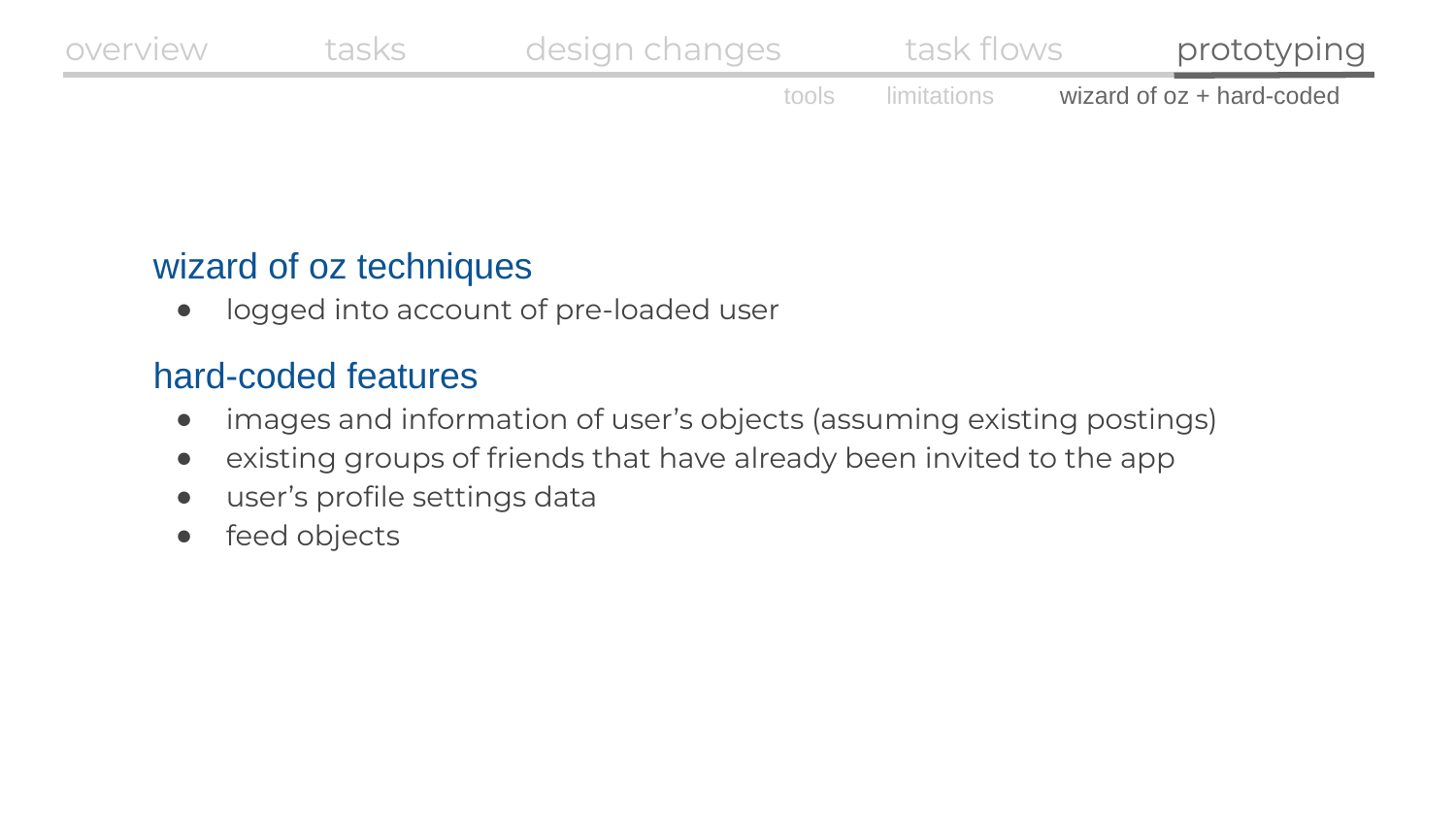

overview
tasks
design changes
task flows
prototyping
tools
limitations
wizard of oz + hard-coded
wizard of oz techniques
logged into account of pre-loaded user
hard-coded features
images and information of user’s objects (assuming existing postings)
existing groups of friends that have already been invited to the app
user’s profile settings data
feed objects